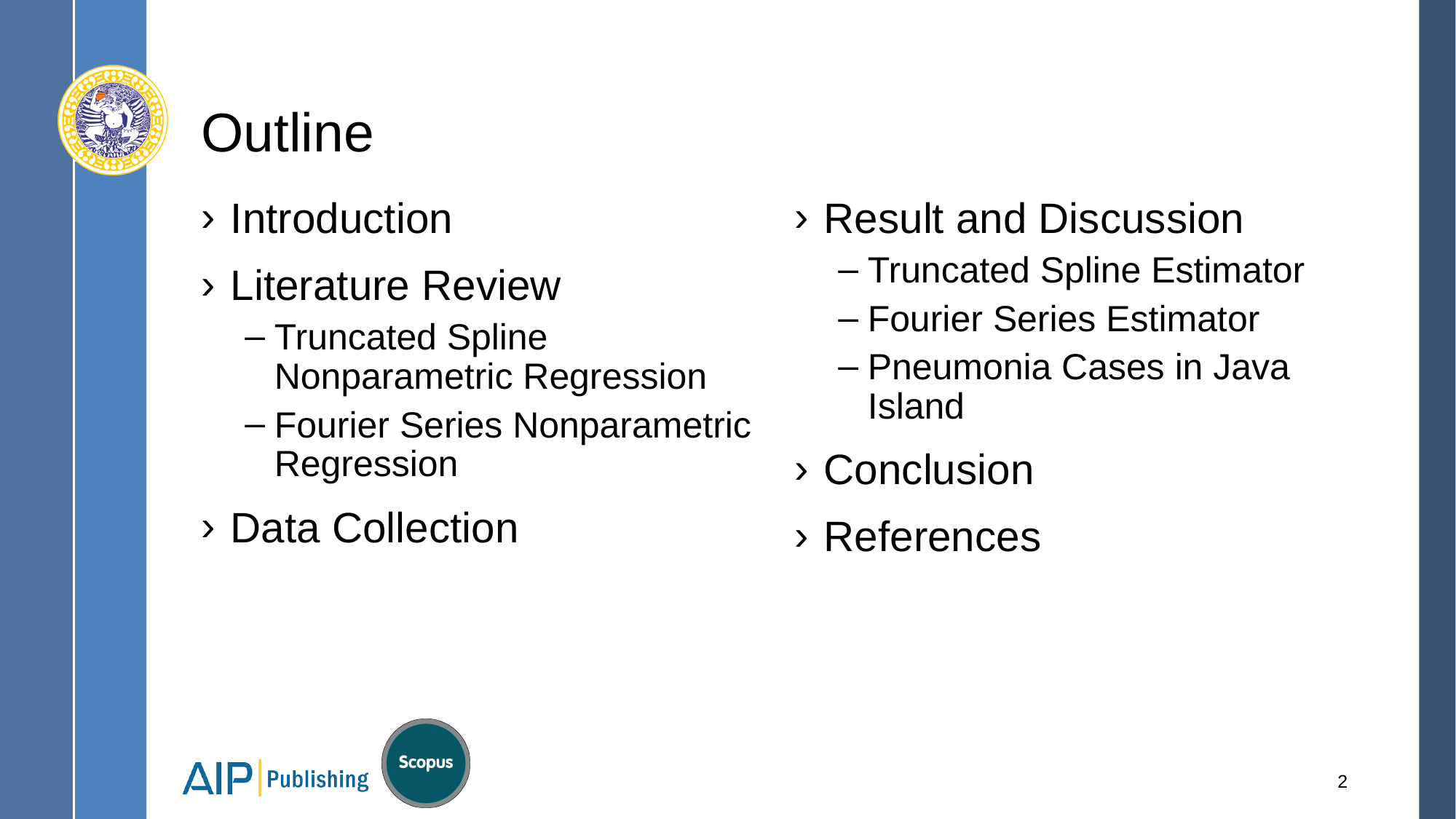

# Outline
Introduction
Literature Review
Truncated Spline Nonparametric Regression
Fourier Series Nonparametric Regression
Data Collection

Result and Discussion
Truncated Spline Estimator
Fourier Series Estimator
Pneumonia Cases in Java Island
Conclusion
References
2